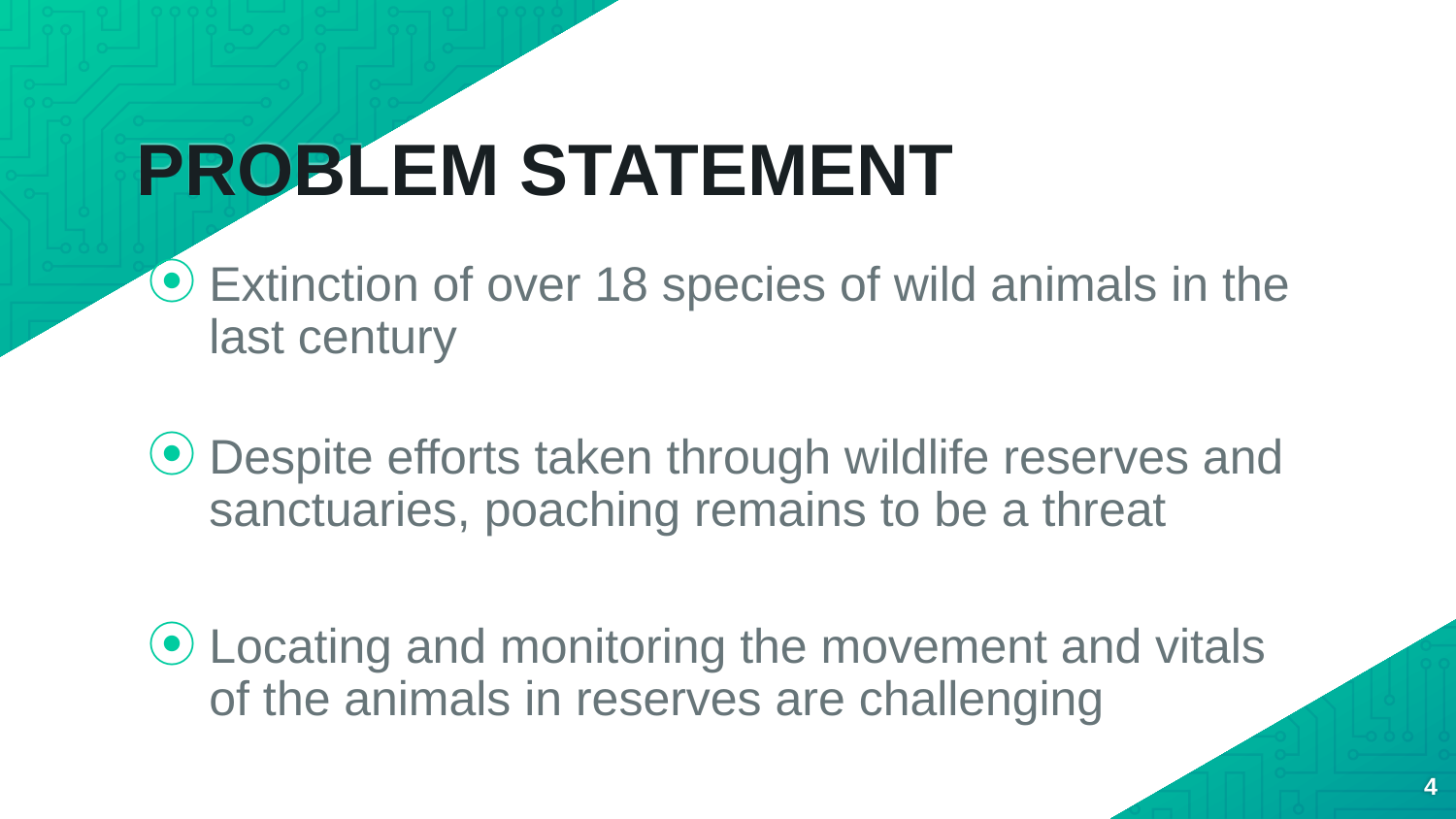

# PROBLEM STATEMENT

Extinction of over 18 species of wild animals in the last century

Despite efforts taken through wildlife reserves and sanctuaries, poaching remains to be a threat

Locating and monitoring the movement and vitals of the animals in reserves are challenging
4